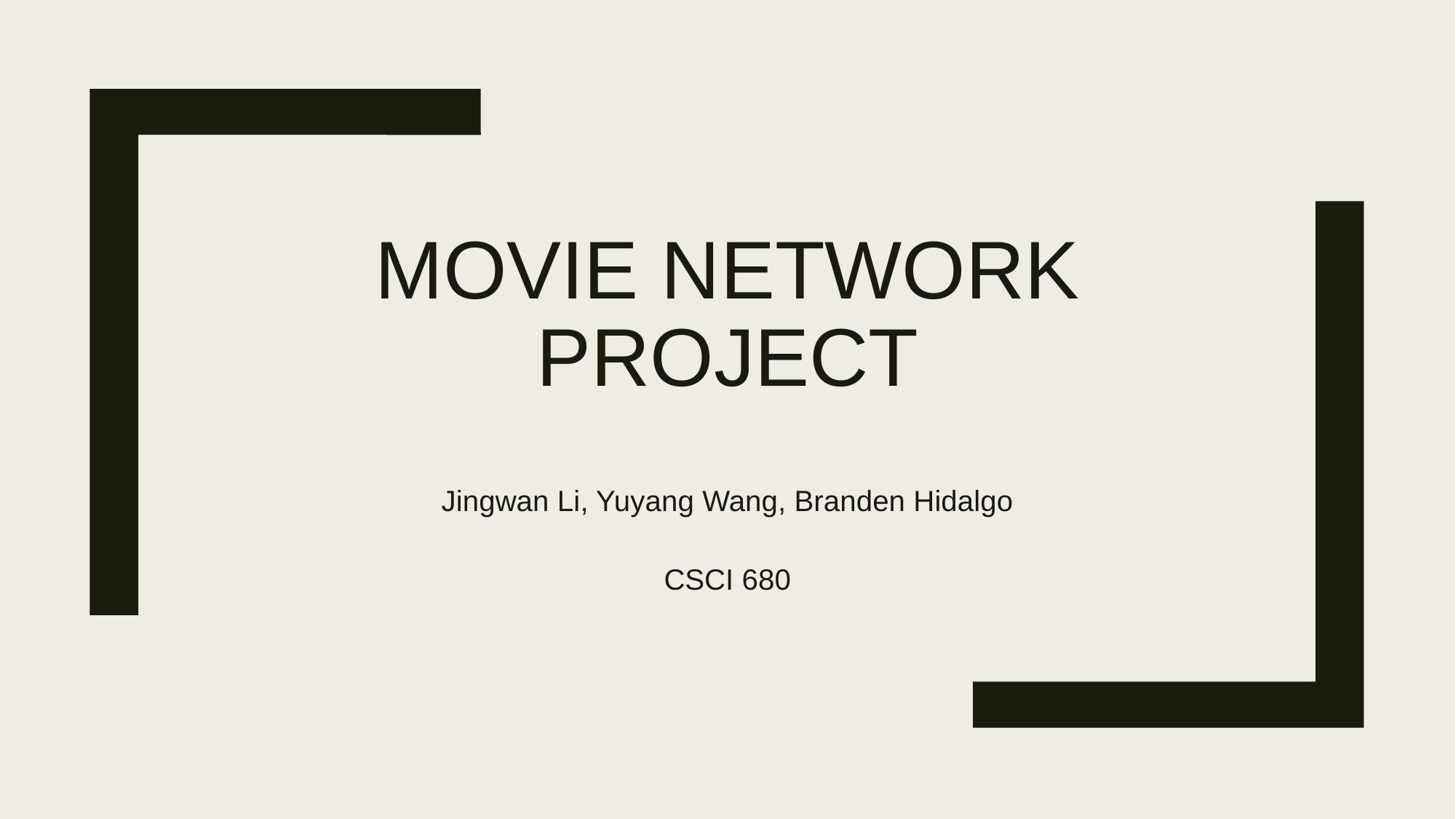

# Movie network project
Jingwan Li, Yuyang Wang, Branden Hidalgo

CSCI 680